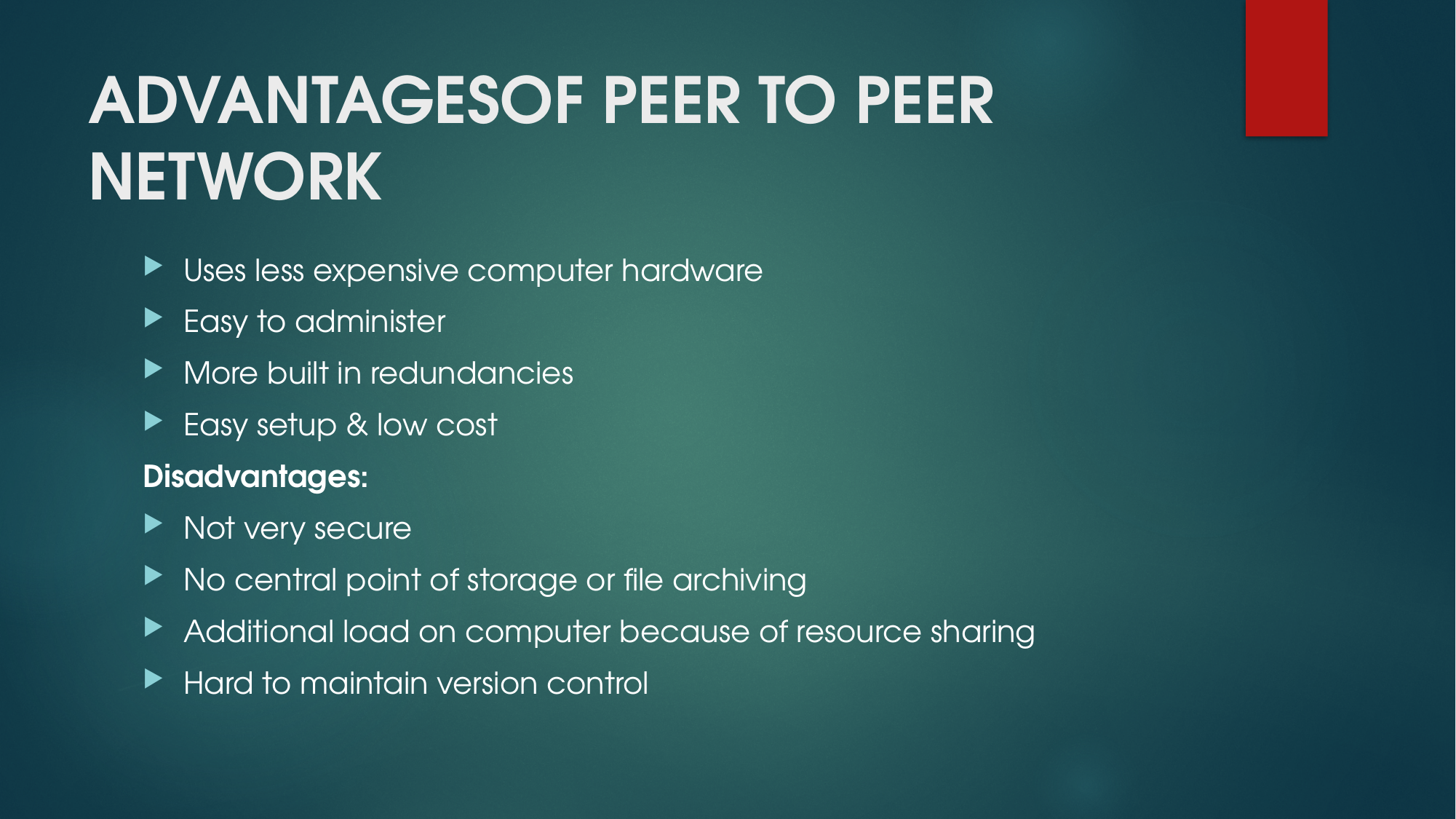

# ADVANTAGESOF PEER TO PEER NETWORK
Uses less expensive computer hardware
Easy to administer
More built in redundancies
Easy setup & low cost
Disadvantages:
Not very secure
No central point of storage or file archiving
Additional load on computer because of resource sharing
Hard to maintain version control